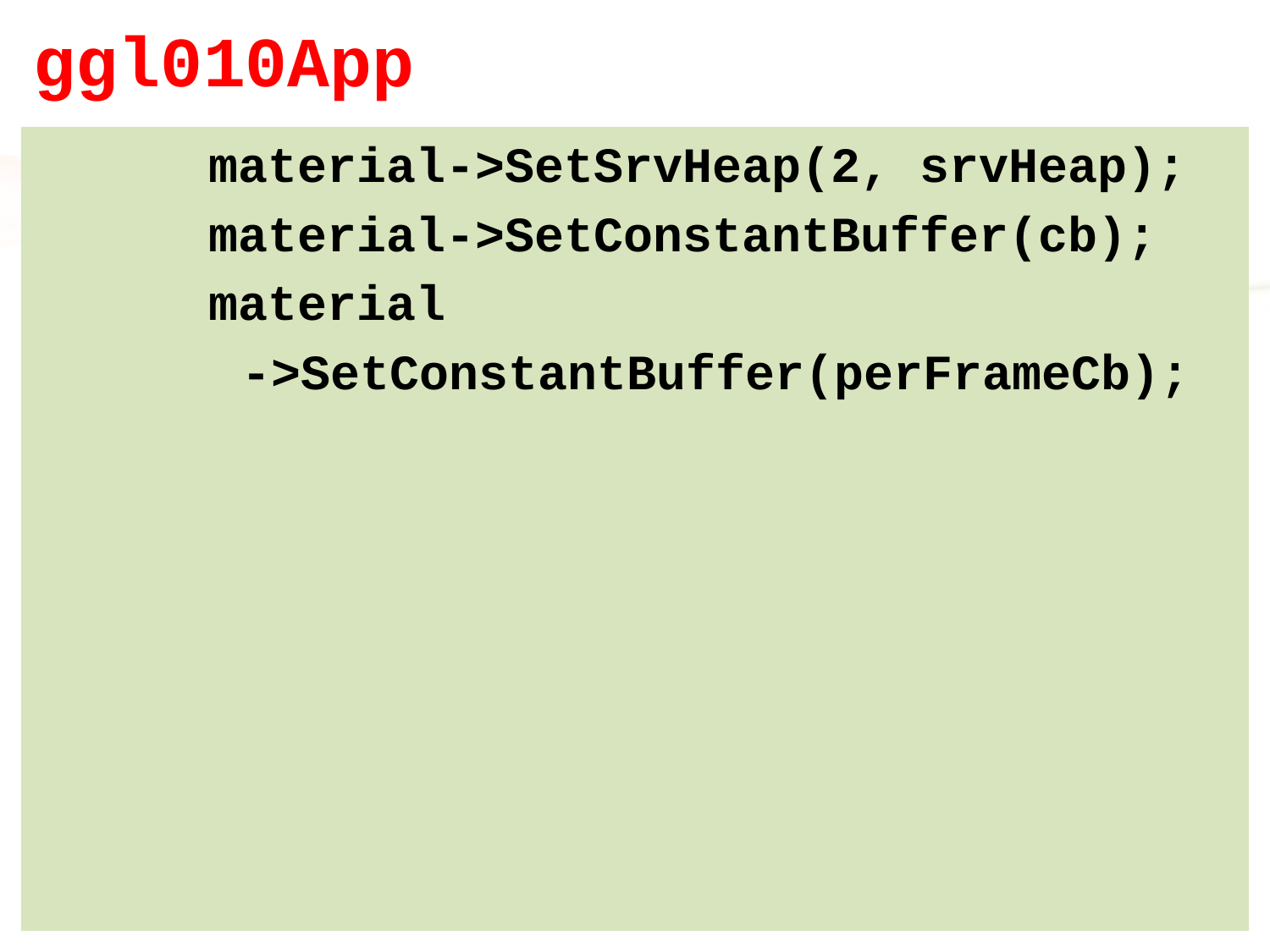

# ggl010App
		material->SetSrvHeap(2, srvHeap);
		material->SetConstantBuffer(cb);
		material
       ->SetConstantBuffer(perFrameCb);